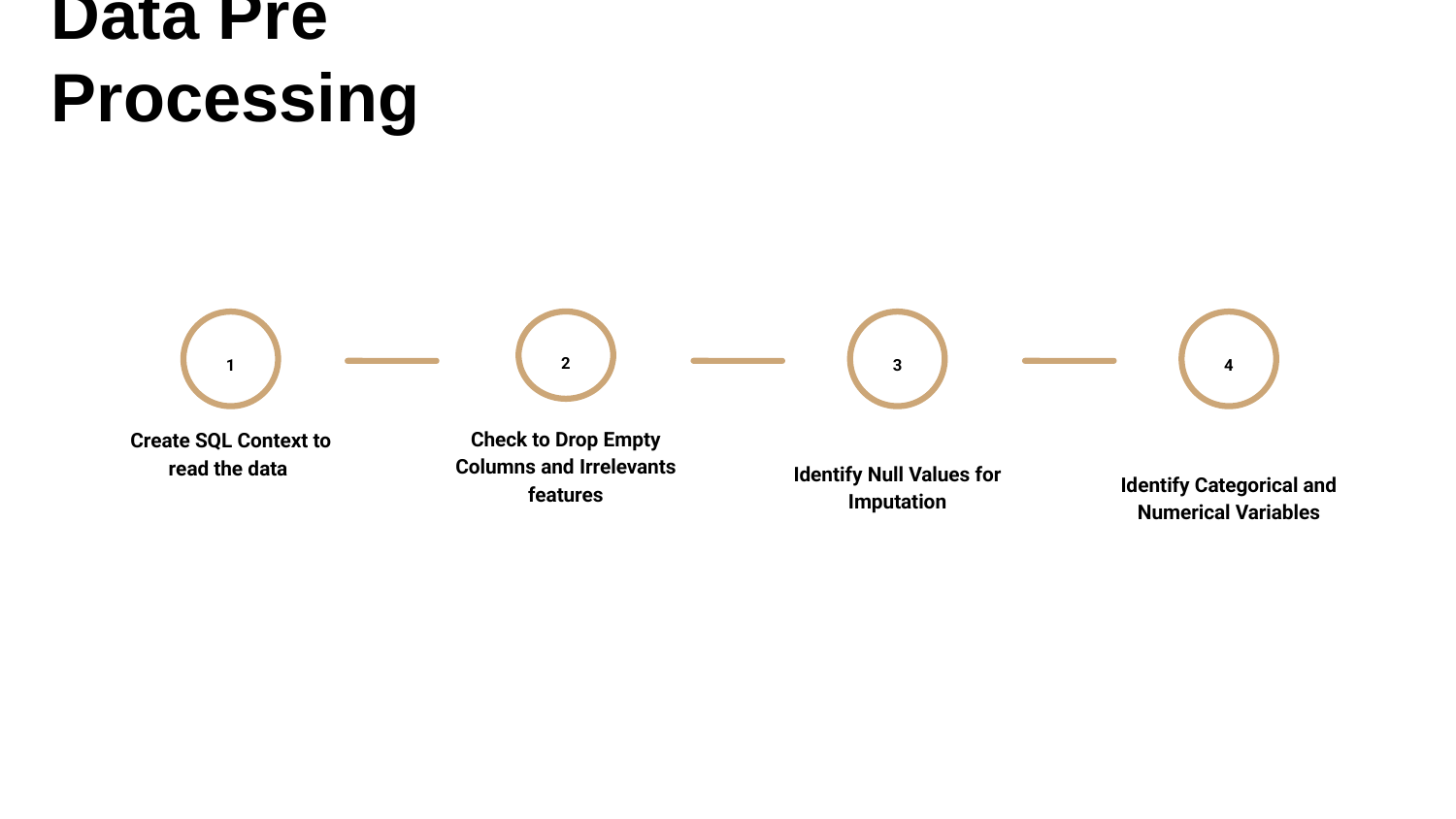

Data Pre Processing

2
Check to Drop Empty Columns and Irrelevants features

1
Create SQL Context to read the data

3
Identify Null Values for Imputation

4
Identify Categorical and Numerical Variables